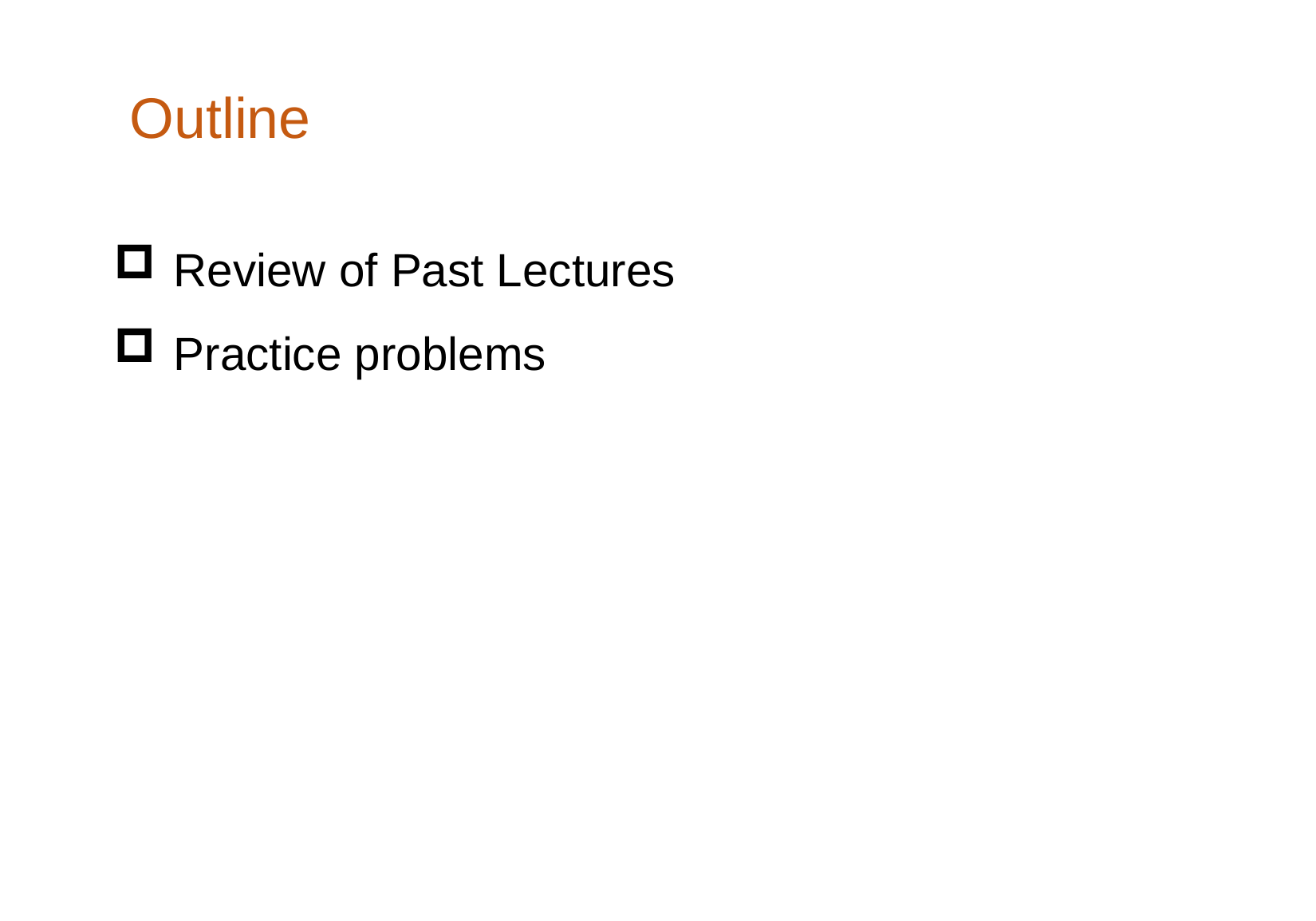

Outline
Review of Past Lectures
Practice problems